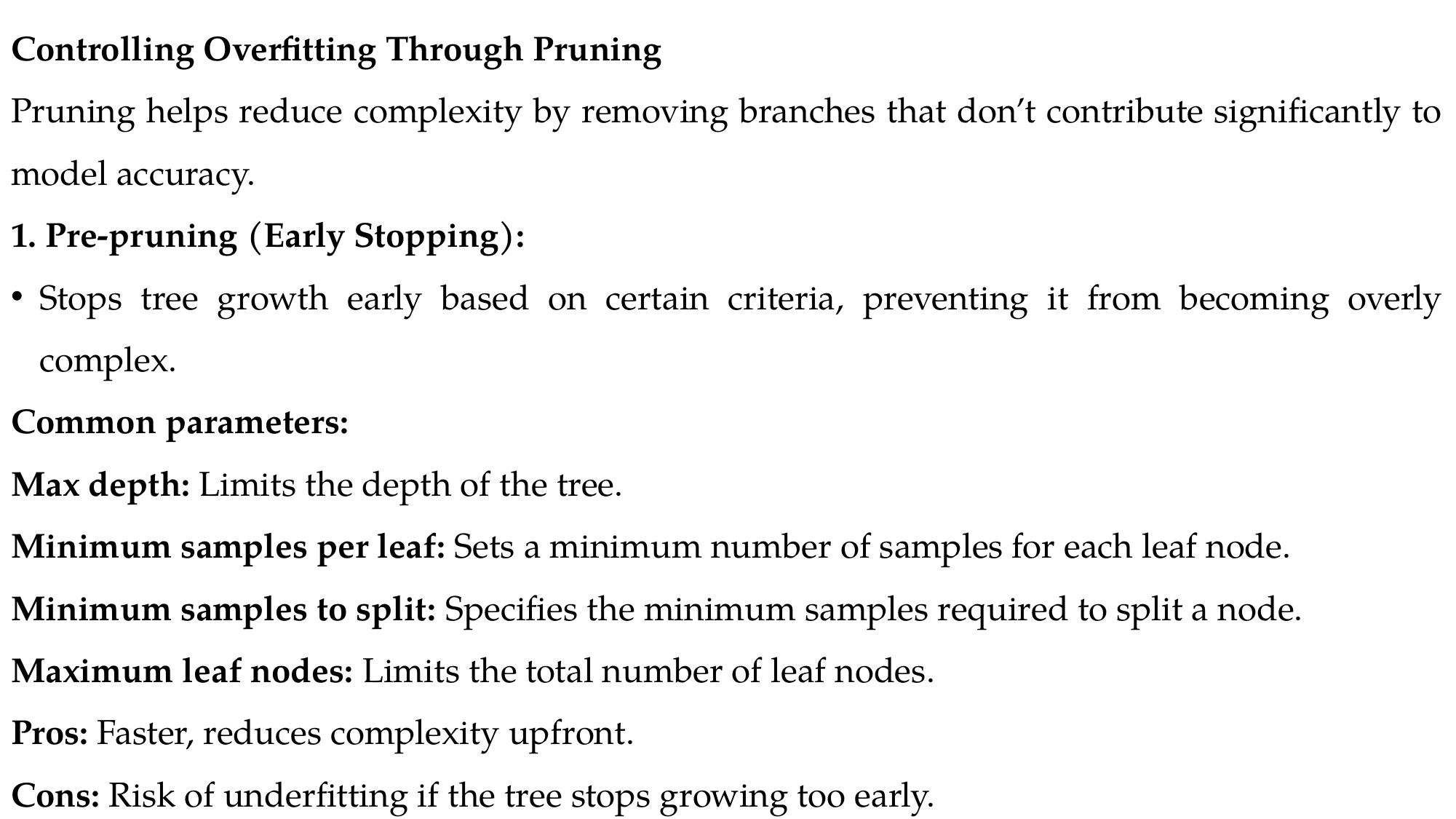

Controlling Overfitting Through Pruning
Pruning helps reduce complexity by removing branches that don’t contribute significantly to model accuracy.
1. Pre-pruning (Early Stopping):
Stops tree growth early based on certain criteria, preventing it from becoming overly complex.
Common parameters:
Max depth: Limits the depth of the tree.
Minimum samples per leaf: Sets a minimum number of samples for each leaf node.
Minimum samples to split: Specifies the minimum samples required to split a node.
Maximum leaf nodes: Limits the total number of leaf nodes.
Pros: Faster, reduces complexity upfront.
Cons: Risk of underfitting if the tree stops growing too early.